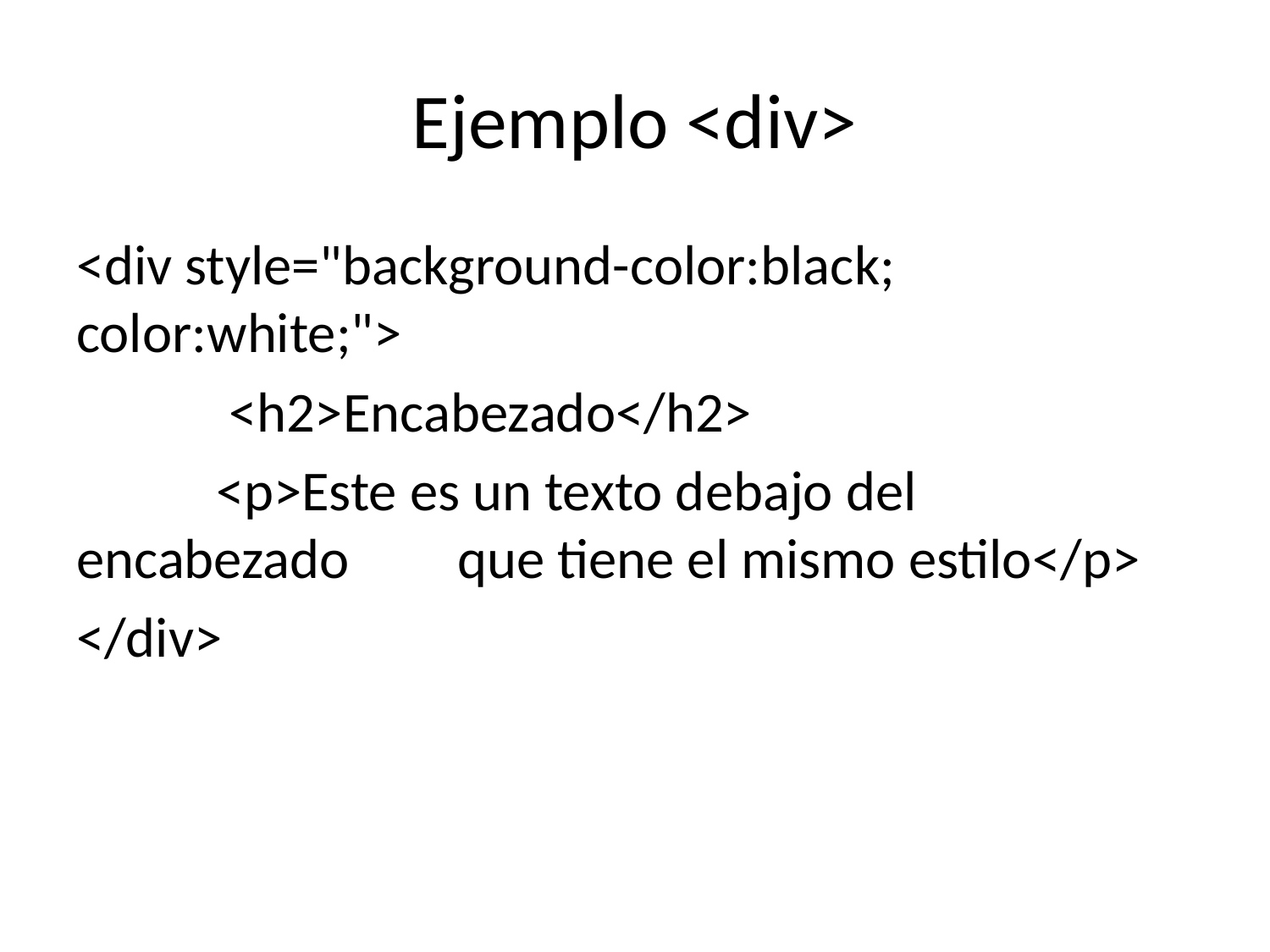

# Ejemplo <div>
<div style="background-color:black; color:white;">
	  <h2>Encabezado</h2>
	 <p>Este es un texto debajo del encabezado 	que tiene el mismo estilo</p>
</div>